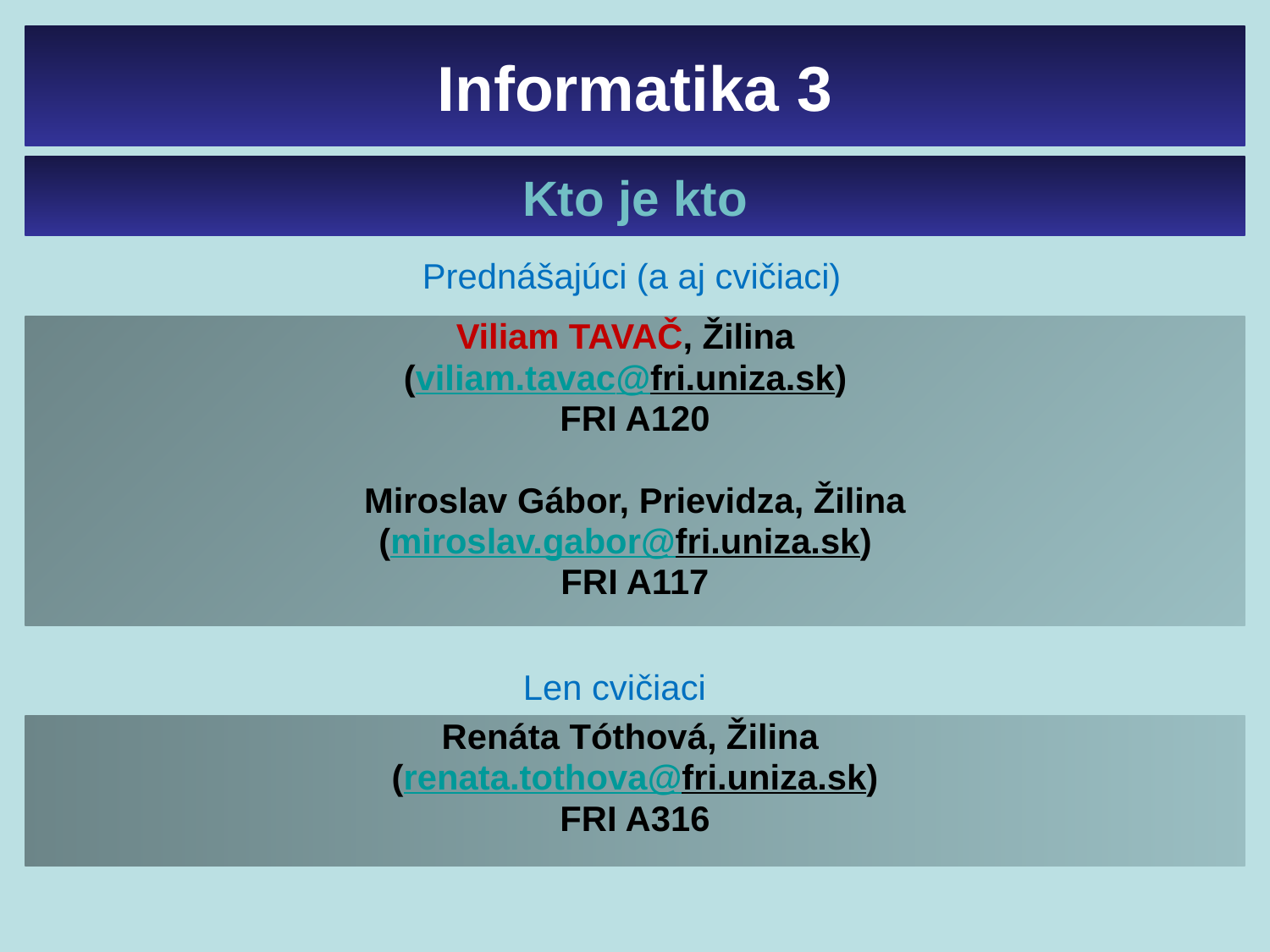

# Informatika 3
Kto je kto
Prednášajúci (a aj cvičiaci)
Viliam TAVAČ, Žilina
(viliam.tavac@fri.uniza.sk)
FRI A120

Miroslav Gábor, Prievidza, Žilina
(miroslav.gabor@fri.uniza.sk)
FRI A117

Len cvičiaci
Renáta Tóthová, Žilina
(renata.tothova@fri.uniza.sk)
FRI A316